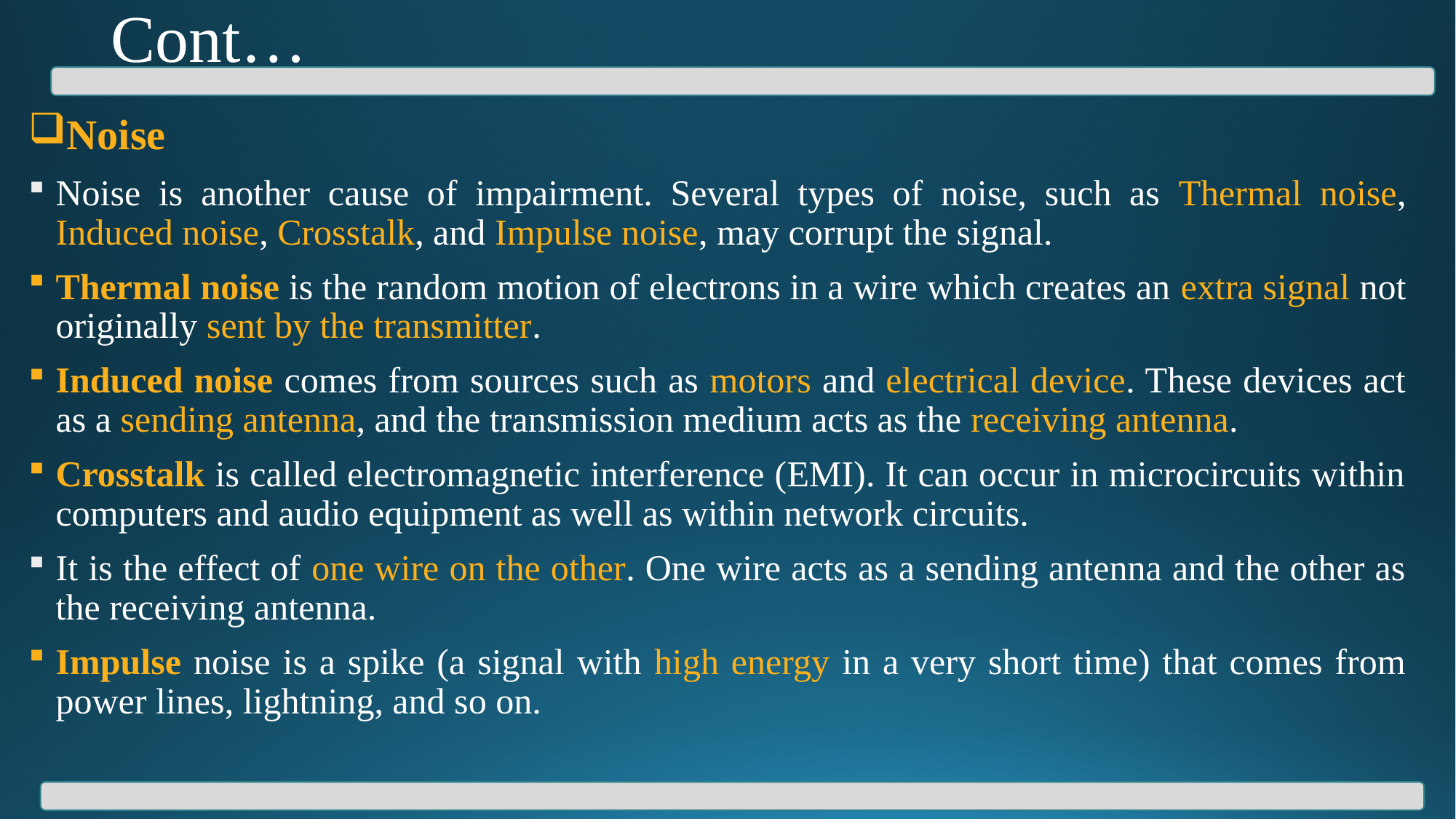

# Cont…

Noise
Noise is another cause of impairment. Several types of noise, such as Thermal noise, Induced noise, Crosstalk, and Impulse noise, may corrupt the signal.
Thermal noise is the random motion of electrons in a wire which creates an extra signal not originally sent by the transmitter.
Induced noise comes from sources such as motors and electrical device. These devices act as a sending antenna, and the transmission medium acts as the receiving antenna.
Crosstalk is called electromagnetic interference (EMI). It can occur in microcircuits within computers and audio equipment as well as within network circuits.
It is the effect of one wire on the other. One wire acts as a sending antenna and the other as the receiving antenna.
Impulse noise is a spike (a signal with high energy in a very short time) that comes from power lines, lightning, and so on.